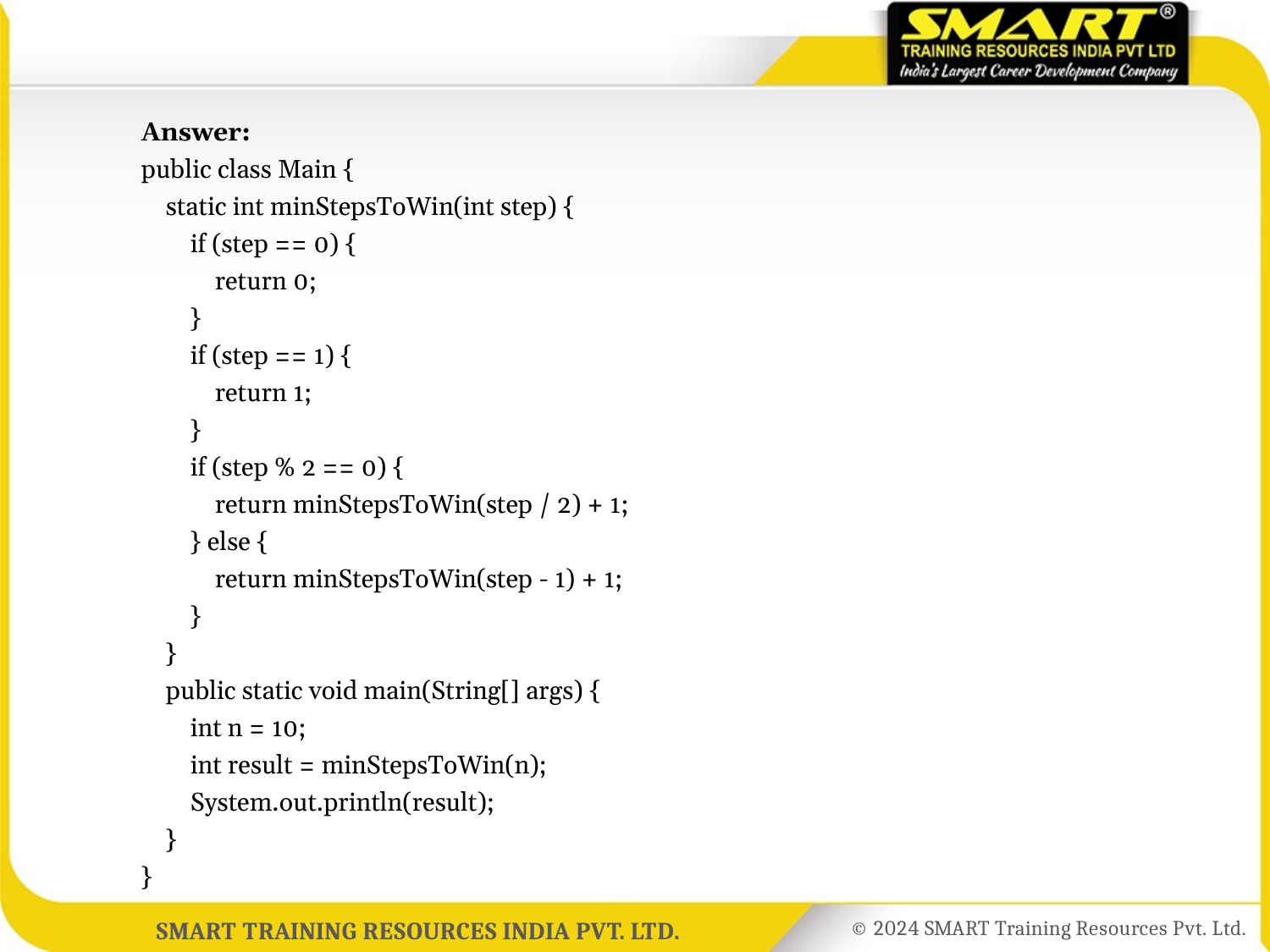

Answer:
	public class Main {
	    static int minStepsToWin(int step) {
	        if (step == 0) {
	            return 0;
	        }
	        if (step == 1) {
	            return 1;
	        }
	        if (step % 2 == 0) {
	            return minStepsToWin(step / 2) + 1;
	        } else {
	            return minStepsToWin(step - 1) + 1;
	        }
	    }
	    public static void main(String[] args) {
	        int n = 10;
	        int result = minStepsToWin(n);
	        System.out.println(result);
	    }
	}